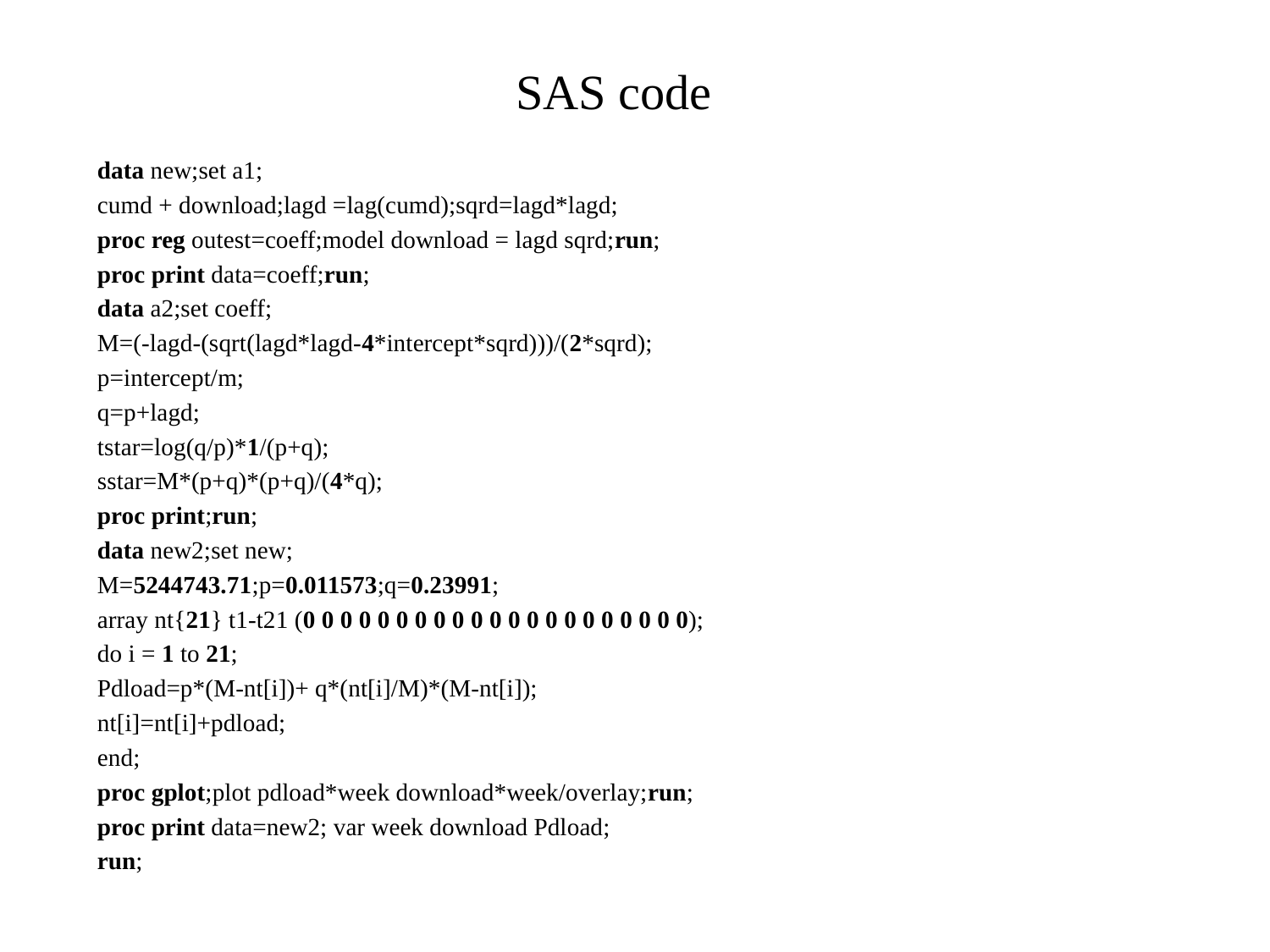

# SAS code
data new;set a1;
cumd + download;lagd =lag(cumd);sqrd=lagd*lagd;
proc reg outest=coeff;model download = lagd sqrd;run;
proc print data=coeff;run;
data a2;set coeff;
M=(-lagd-(sqrt(lagd*lagd-4*intercept*sqrd)))/(2*sqrd);
p=intercept/m;
q=p+lagd;
tstar=log(q/p)*1/(p+q);
sstar=M*(p+q)*(p+q)/(4*q);
proc print;run;
data new2;set new;
M=5244743.71;p=0.011573;q=0.23991;
array nt{21} t1-t21 (0 0 0 0 0 0 0 0 0 0 0 0 0 0 0 0 0 0 0 0 0);
do i = 1 to 21;
Pdload=p*(M-nt[i])+ q*(nt[i]/M)*(M-nt[i]);
nt[i]=nt[i]+pdload;
end;
proc gplot;plot pdload*week download*week/overlay;run;
proc print data=new2; var week download Pdload;
run;